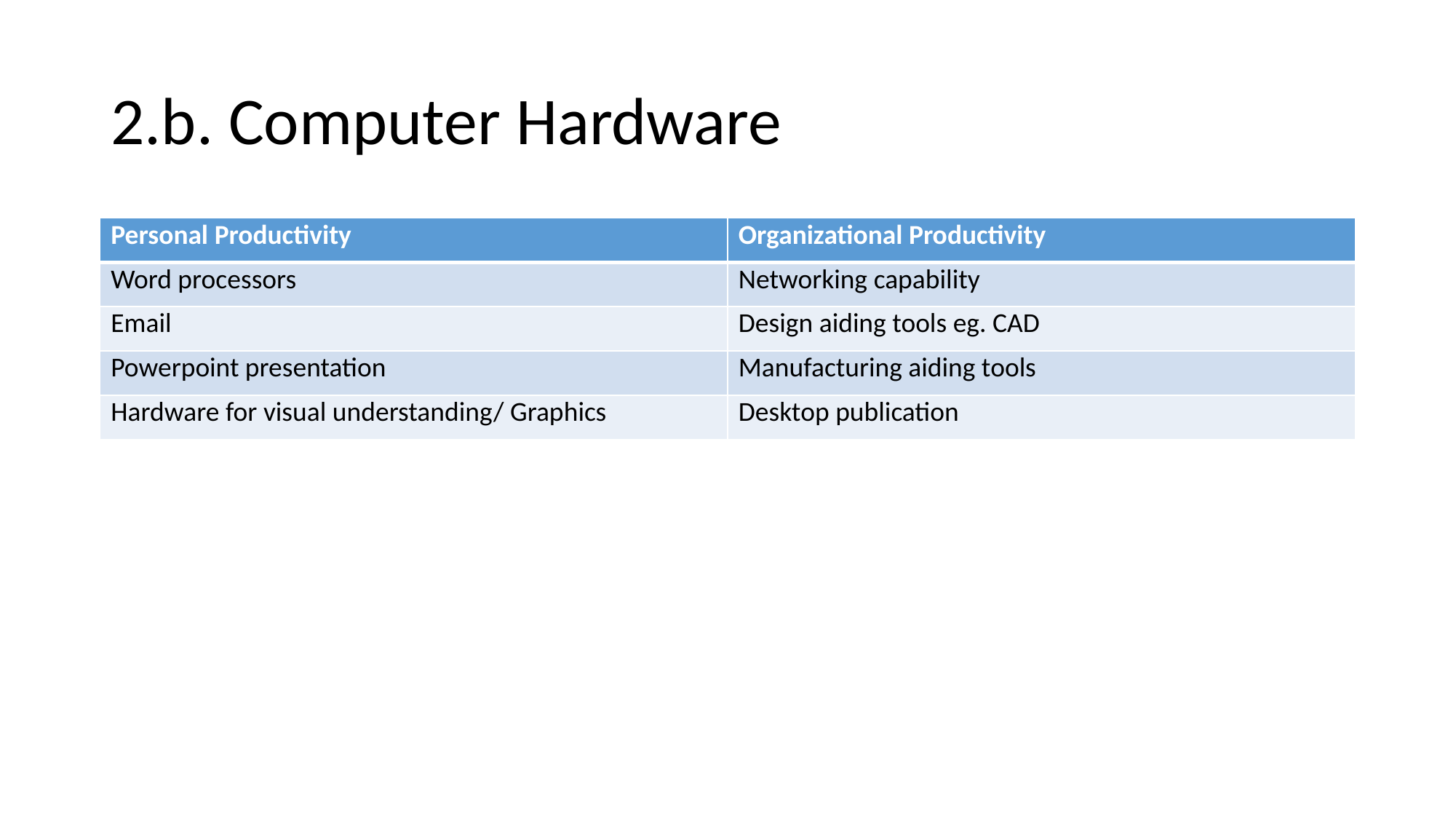

# 2.b. Computer Hardware
| Personal Productivity | Organizational Productivity |
| --- | --- |
| Word processors | Networking capability |
| Email | Design aiding tools eg. CAD |
| Powerpoint presentation | Manufacturing aiding tools |
| Hardware for visual understanding/ Graphics | Desktop publication |